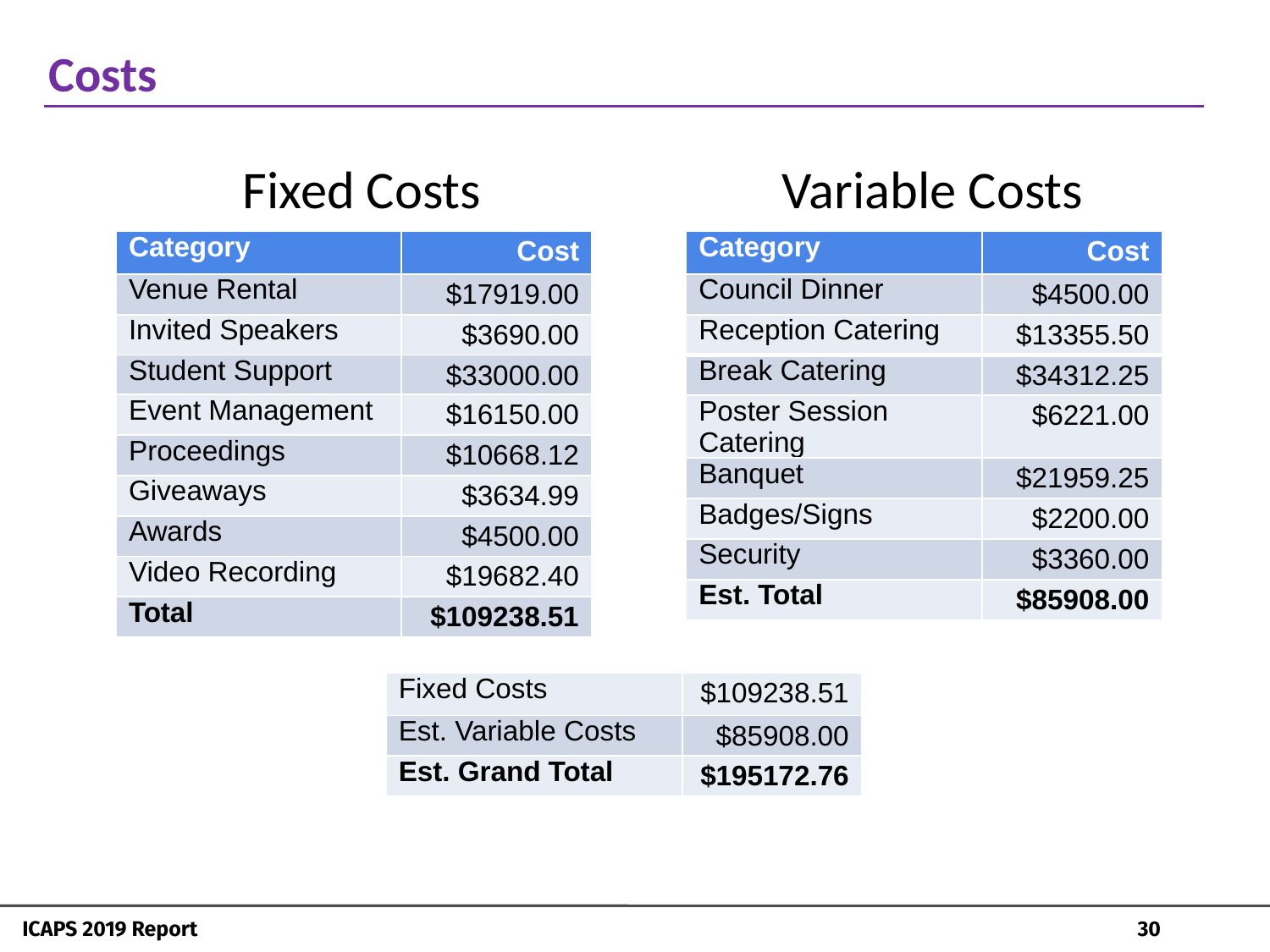

Costs
Fixed Costs
Variable Costs
| Category | Cost |
| --- | --- |
| Venue Rental | $17919.00 |
| Invited Speakers | $3690.00 |
| Student Support | $33000.00 |
| Event Management | $16150.00 |
| Proceedings | $10668.12 |
| Giveaways | $3634.99 |
| Awards | $4500.00 |
| Video Recording | $19682.40 |
| Total | $109238.51 |
| Category | Cost |
| --- | --- |
| Council Dinner | $4500.00 |
| Reception Catering | $13355.50 |
| Break Catering | $34312.25 |
| Poster Session Catering | $6221.00 |
| Banquet | $21959.25 |
| Badges/Signs | $2200.00 |
| Security | $3360.00 |
| Est. Total | $85908.00 |
| Fixed Costs | $109238.51 |
| --- | --- |
| Est. Variable Costs | $85908.00 |
| Est. Grand Total | $195172.76 |